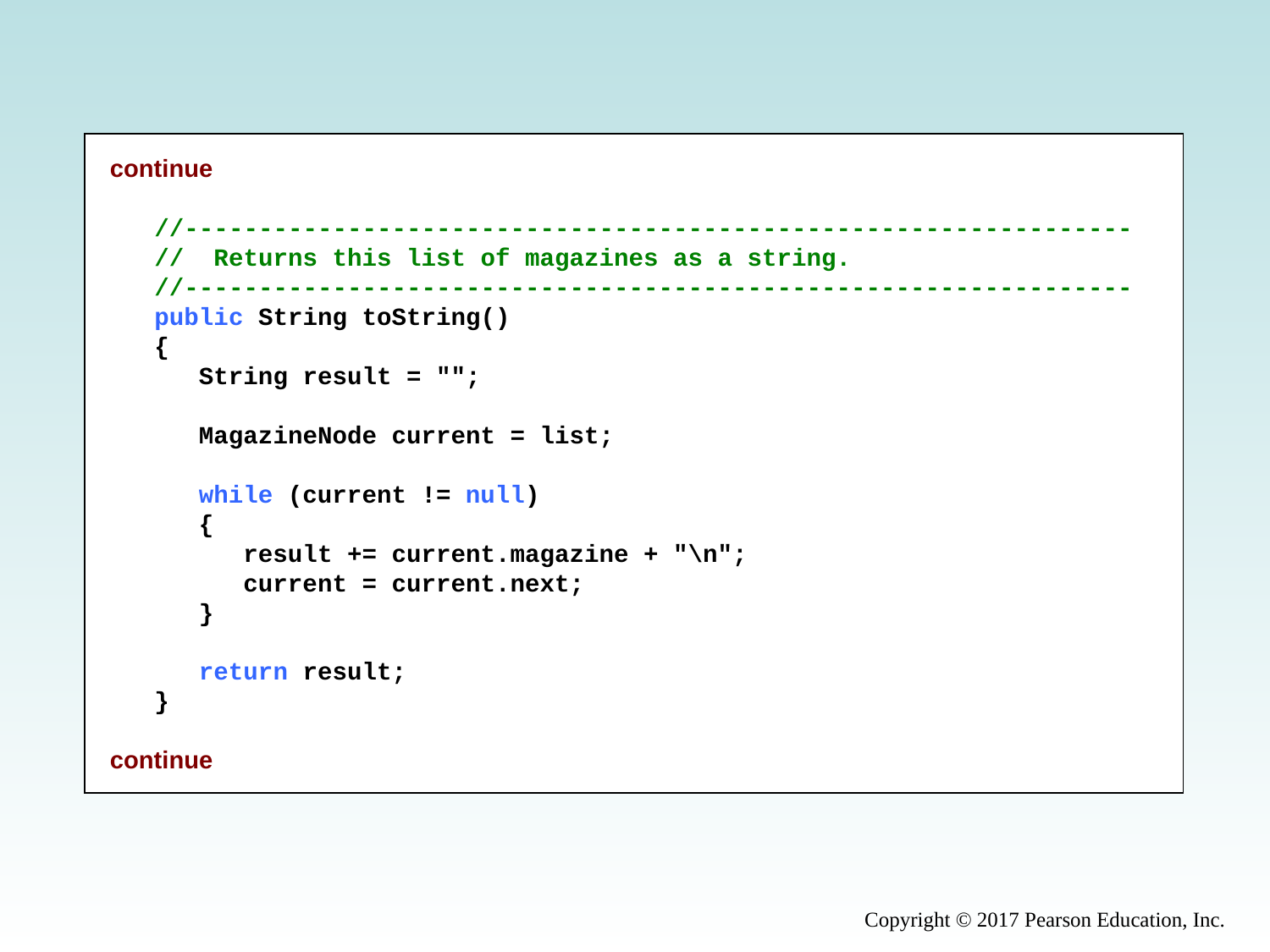

continue

   //----------------------------------------------------------------
   //  Returns this list of magazines as a string.
   //----------------------------------------------------------------
   public String toString()
   {
      String result = "";

      MagazineNode current = list;

      while (current != null)
      {
         result += current.magazine + "\n";
         current = current.next;
      }

      return result;
   }

continue
Copyright © 2017 Pearson Education, Inc.